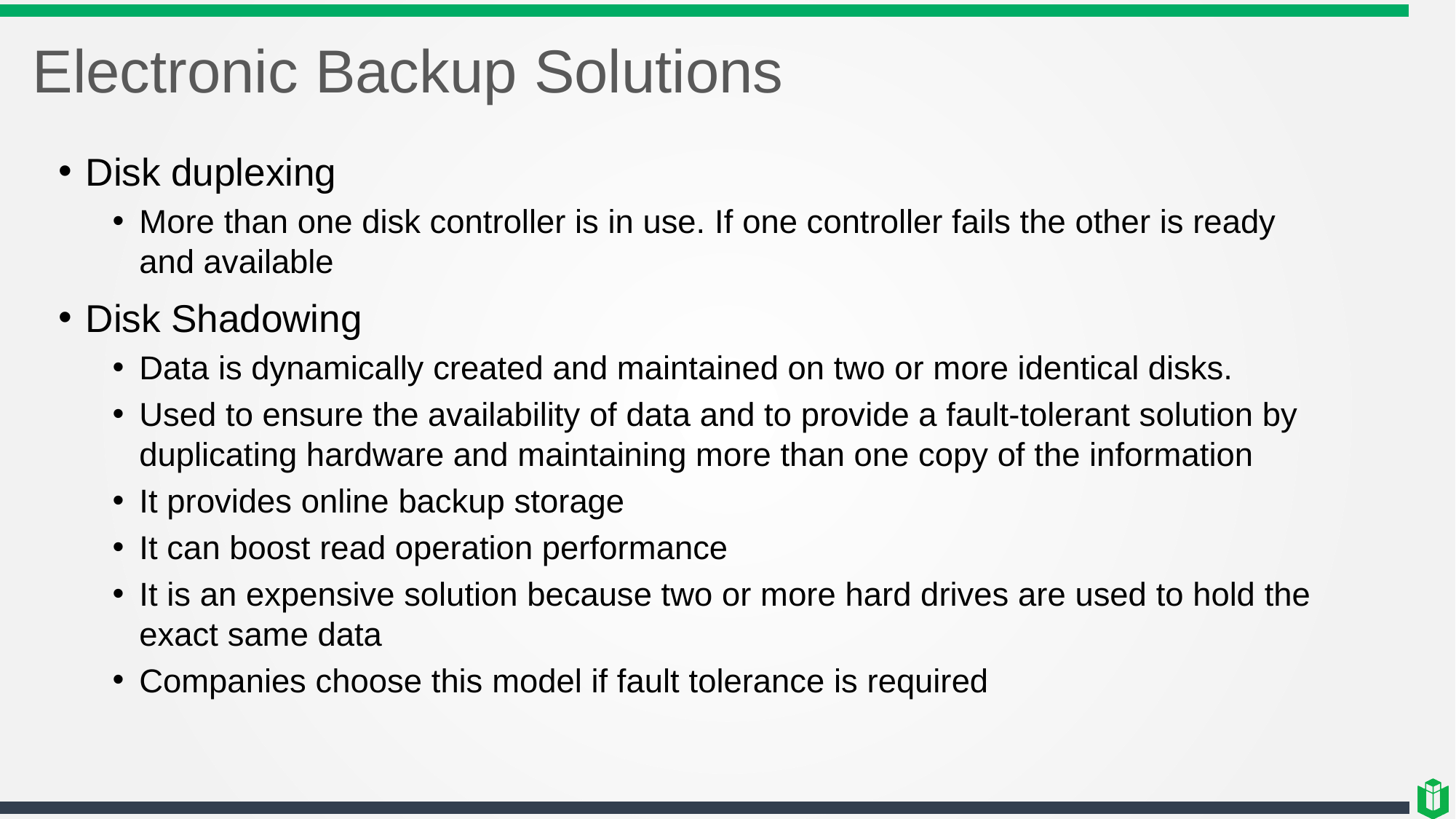

# Electronic Backup Solutions
Disk duplexing
More than one disk controller is in use. If one controller fails the other is ready and available
Disk Shadowing
Data is dynamically created and maintained on two or more identical disks.
Used to ensure the availability of data and to provide a fault-tolerant solution by duplicating hardware and maintaining more than one copy of the information
It provides online backup storage
It can boost read operation performance
It is an expensive solution because two or more hard drives are used to hold the exact same data
Companies choose this model if fault tolerance is required